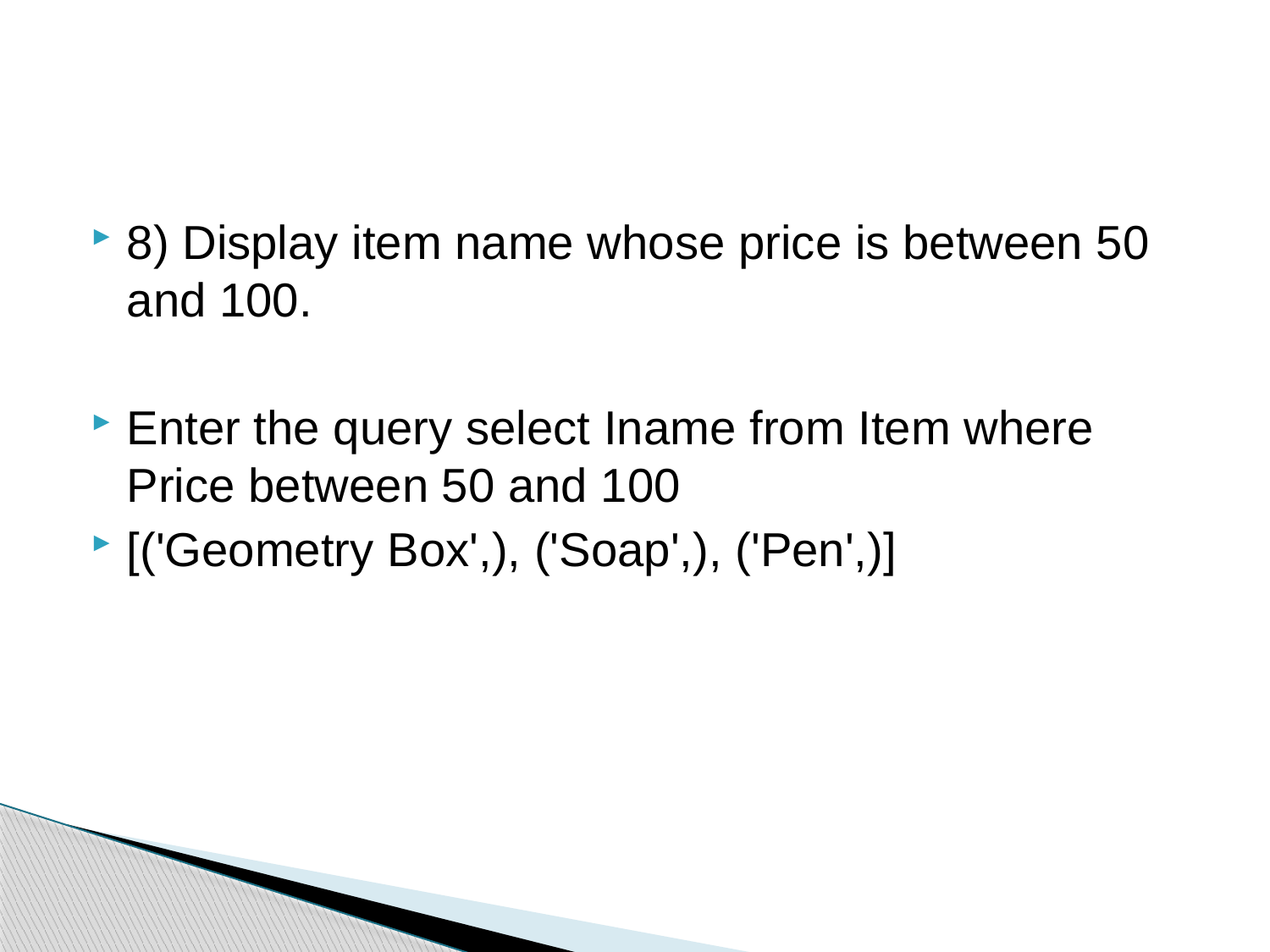

#
8) Display item name whose price is between 50 and 100.

Enter the query select Iname from Item where Price between 50 and 100
[('Geometry Box',), ('Soap',), ('Pen',)]